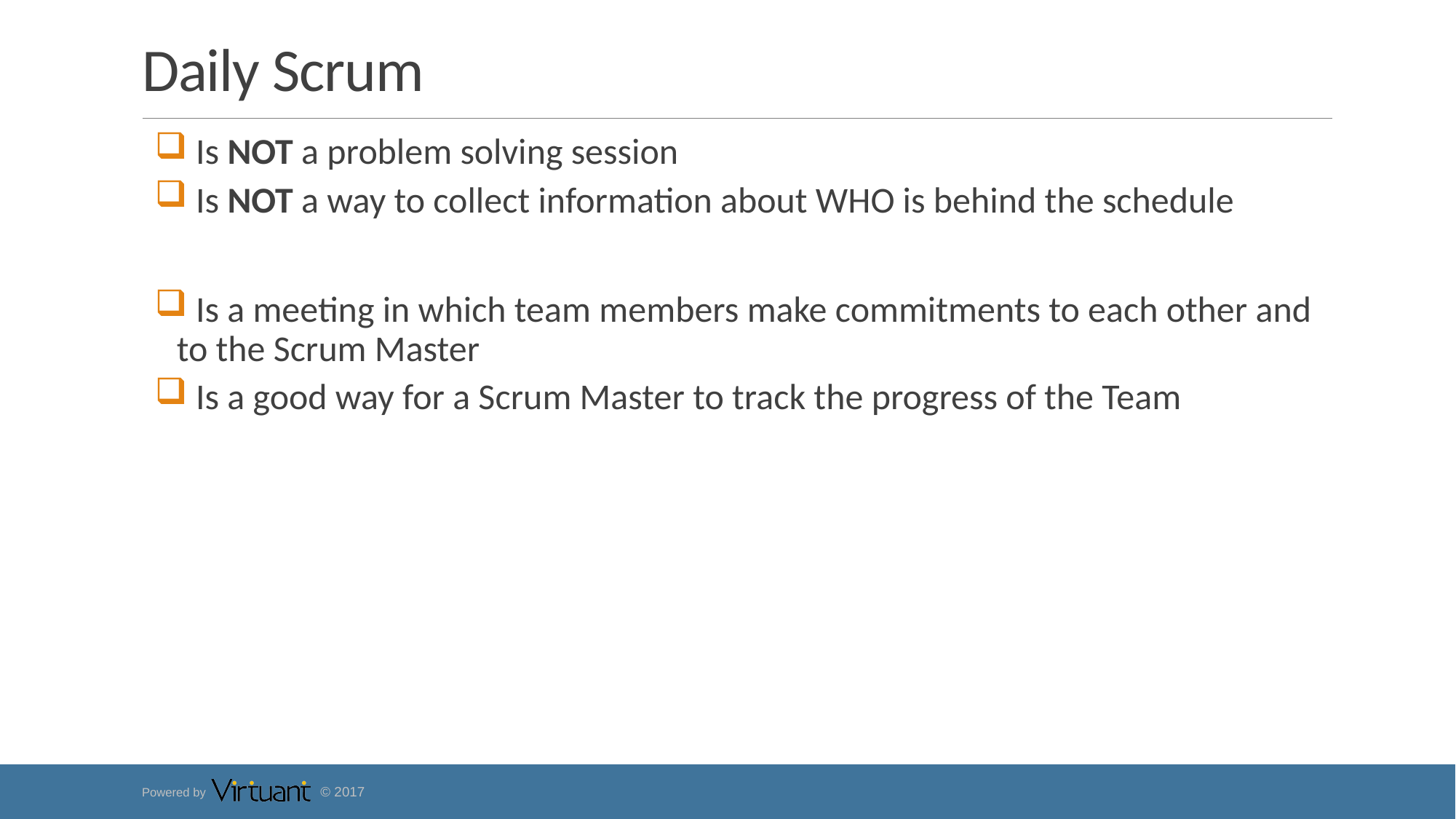

# Daily Scrum
 Is NOT a problem solving session
 Is NOT a way to collect information about WHO is behind the schedule

 Is a meeting in which team members make commitments to each other and to the Scrum Master
 Is a good way for a Scrum Master to track the progress of the Team